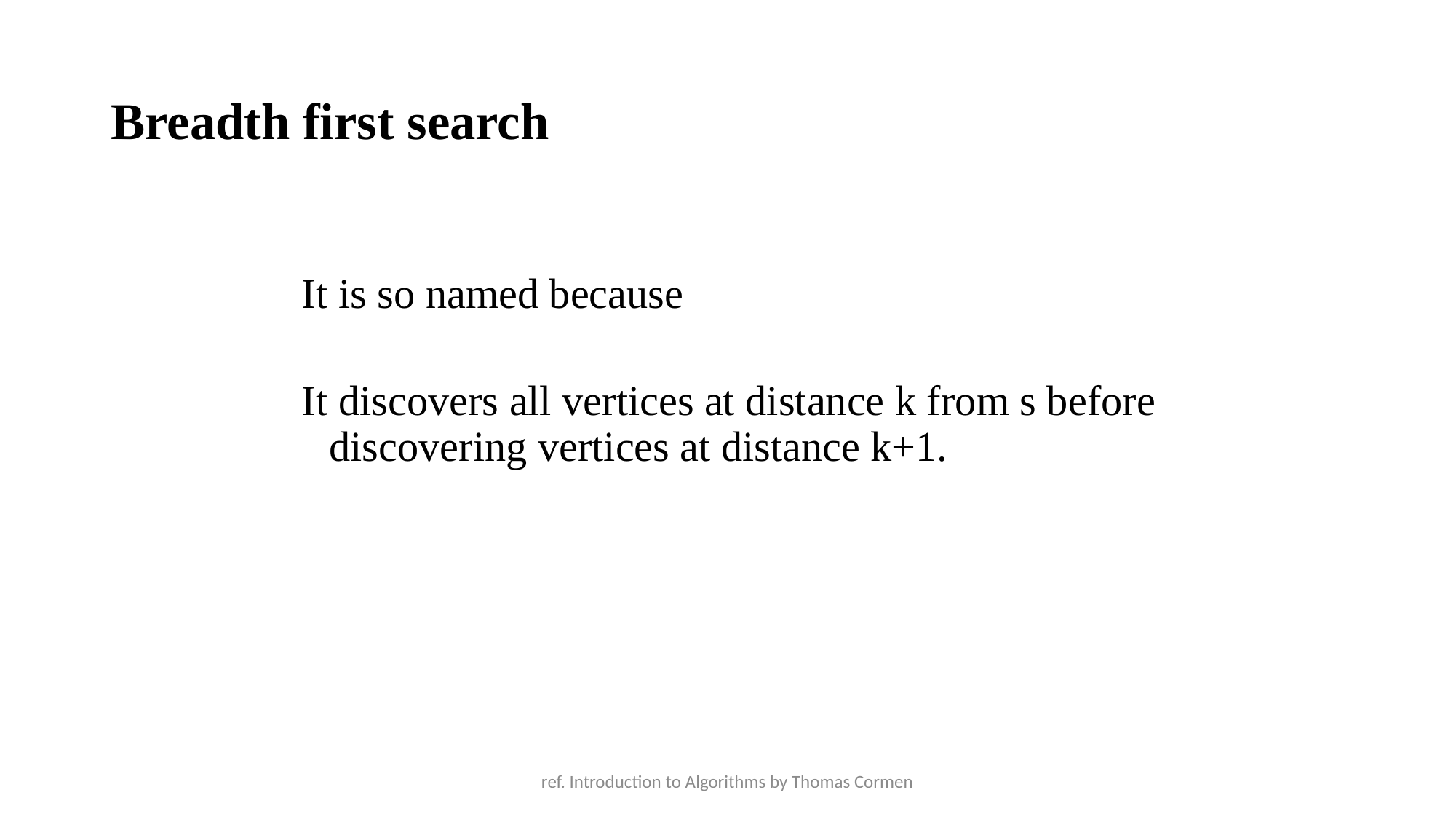

# Breadth first search

It is so named because

It discovers all vertices at distance k from s before discovering vertices at distance k+1.

ref. Introduction to Algorithms by Thomas Cormen